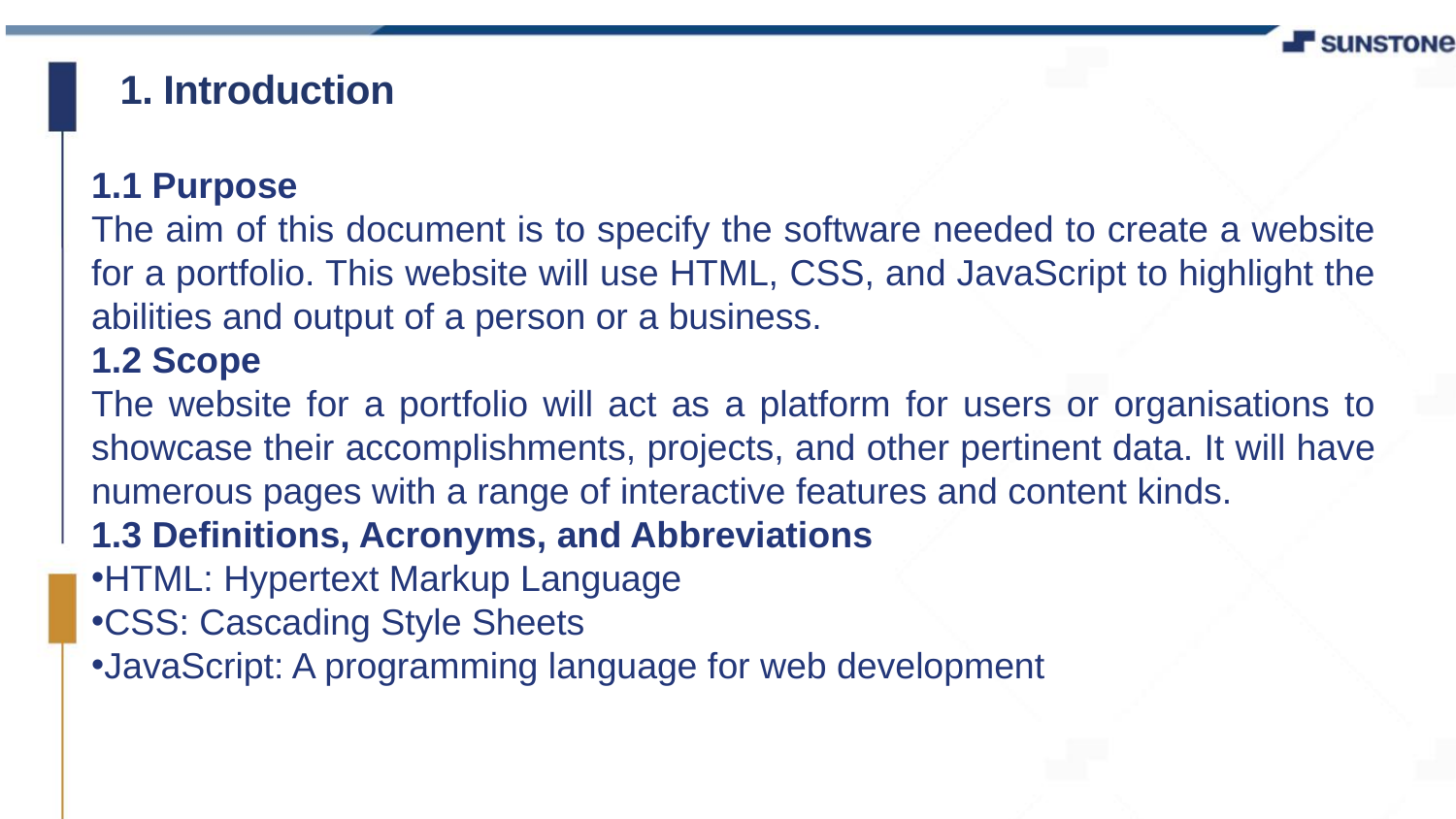

1. Introduction
1.1 Purpose
The aim of this document is to specify the software needed to create a website for a portfolio. This website will use HTML, CSS, and JavaScript to highlight the abilities and output of a person or a business.
1.2 Scope
The website for a portfolio will act as a platform for users or organisations to showcase their accomplishments, projects, and other pertinent data. It will have numerous pages with a range of interactive features and content kinds.
1.3 Definitions, Acronyms, and Abbreviations
HTML: Hypertext Markup Language
CSS: Cascading Style Sheets
JavaScript: A programming language for web development